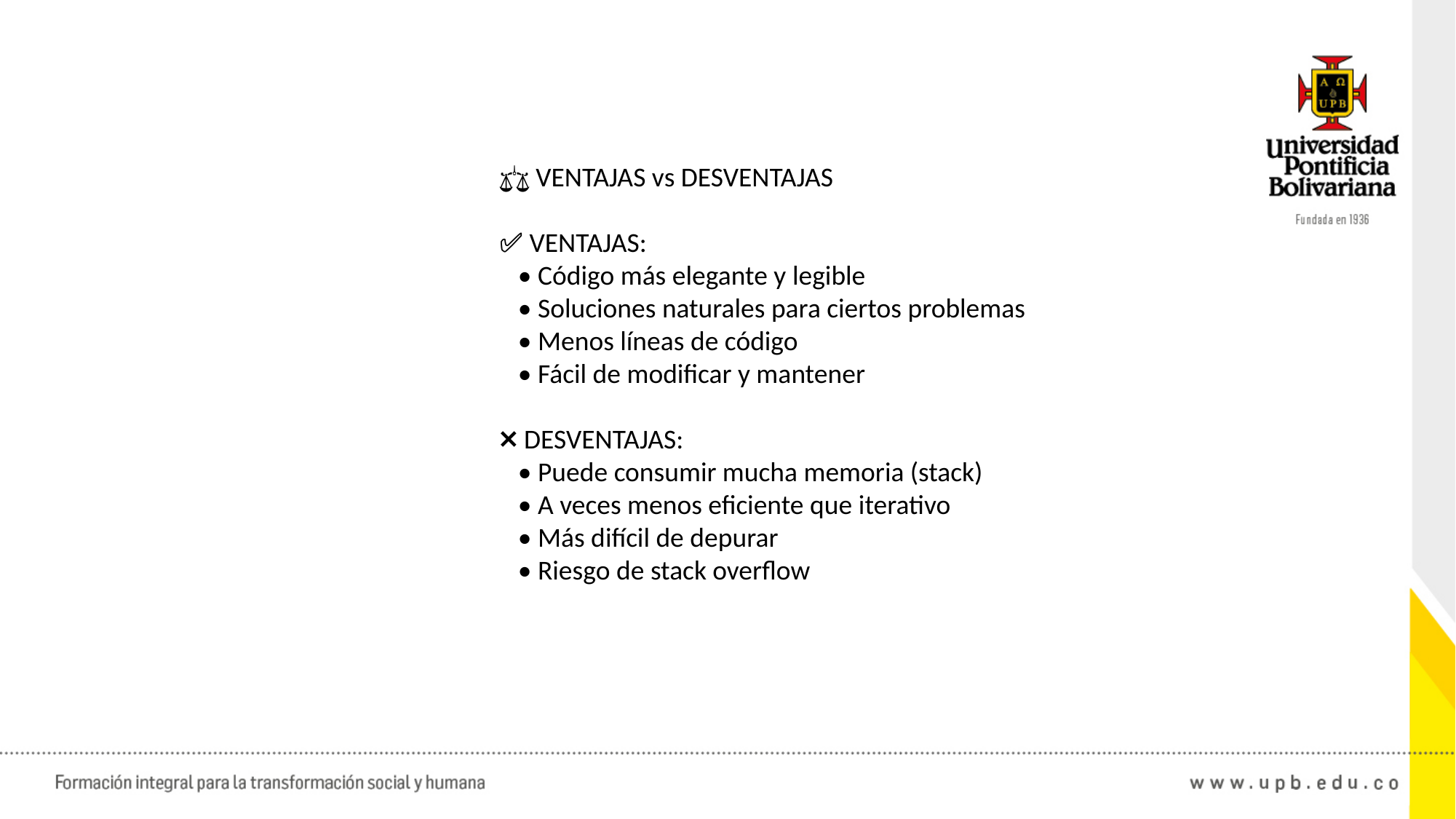

⚖️ VENTAJAS vs DESVENTAJAS

✅ VENTAJAS:
   • Código más elegante y legible
   • Soluciones naturales para ciertos problemas
   • Menos líneas de código
   • Fácil de modificar y mantener

❌ DESVENTAJAS:
   • Puede consumir mucha memoria (stack)
   • A veces menos eficiente que iterativo
   • Más difícil de depurar
   • Riesgo de stack overflow